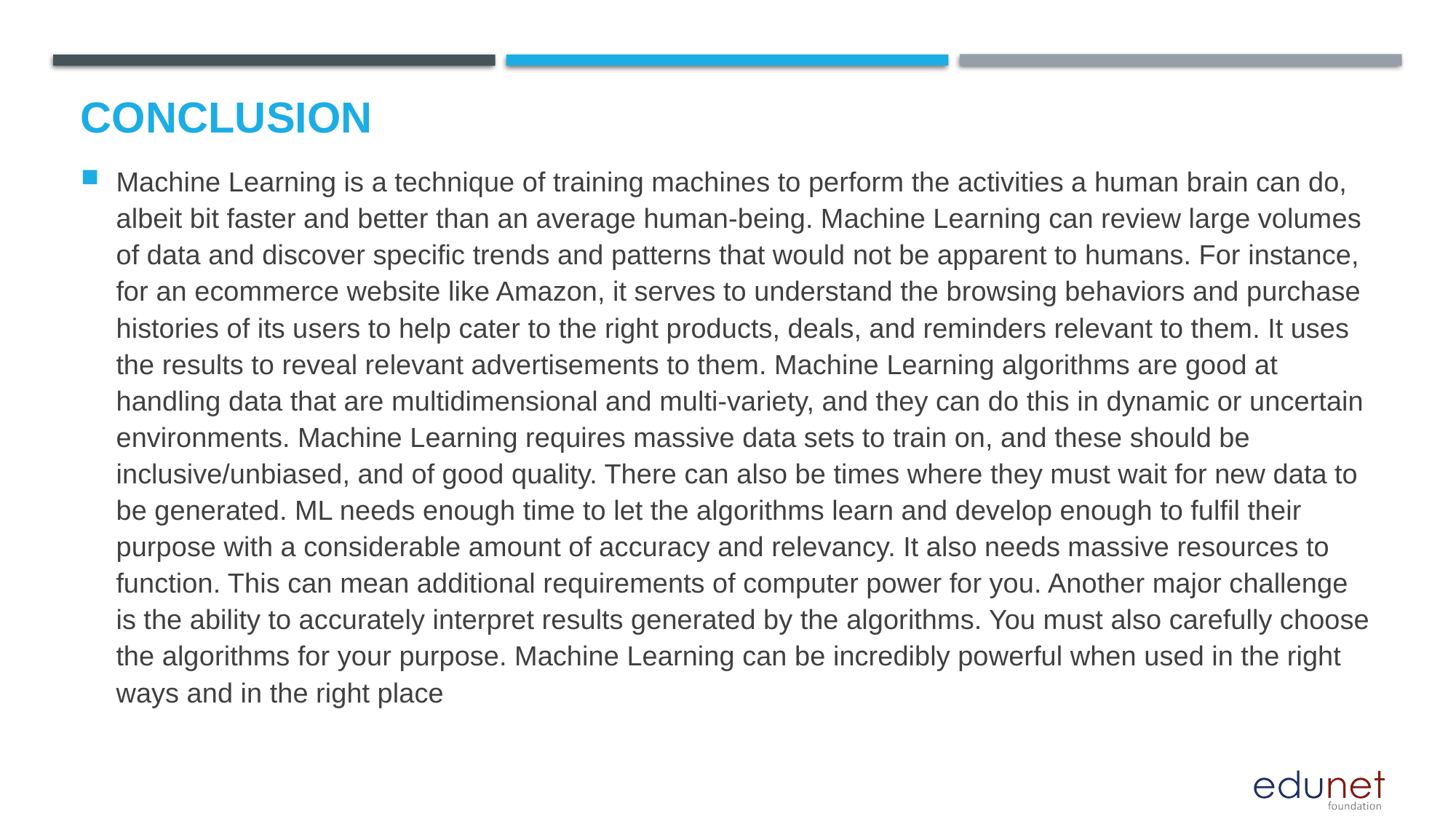

# Conclusion
Machine Learning is a technique of training machines to perform the activities a human brain can do, albeit bit faster and better than an average human-being. Machine Learning can review large volumes of data and discover specific trends and patterns that would not be apparent to humans. For instance, for an ecommerce website like Amazon, it serves to understand the browsing behaviors and purchase histories of its users to help cater to the right products, deals, and reminders relevant to them. It uses the results to reveal relevant advertisements to them. Machine Learning algorithms are good at handling data that are multidimensional and multi-variety, and they can do this in dynamic or uncertain environments. Machine Learning requires massive data sets to train on, and these should be inclusive/unbiased, and of good quality. There can also be times where they must wait for new data to be generated. ML needs enough time to let the algorithms learn and develop enough to fulfil their purpose with a considerable amount of accuracy and relevancy. It also needs massive resources to function. This can mean additional requirements of computer power for you. Another major challenge is the ability to accurately interpret results generated by the algorithms. You must also carefully choose the algorithms for your purpose. Machine Learning can be incredibly powerful when used in the right ways and in the right place